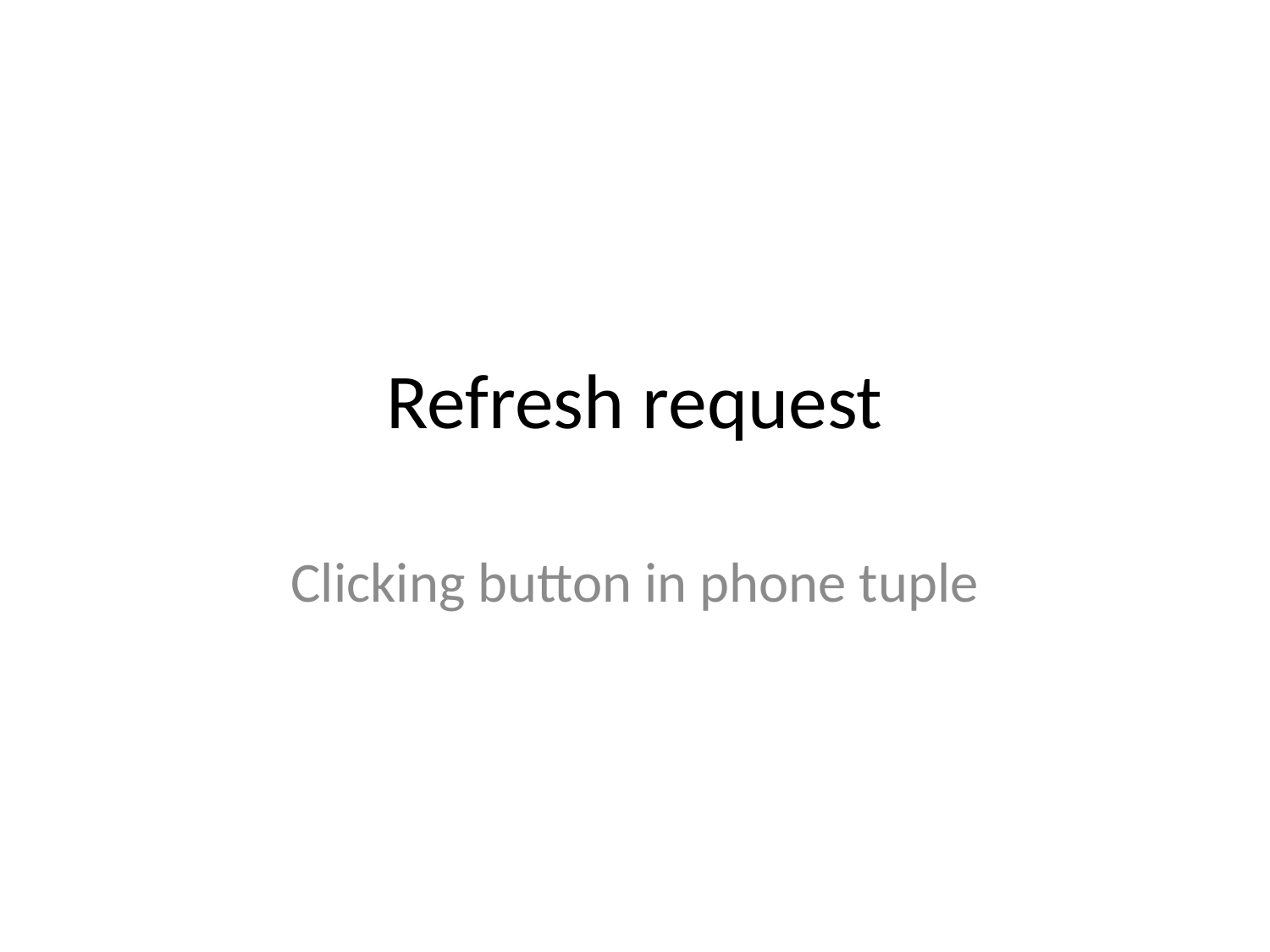

# Refresh request
Clicking button in phone tuple